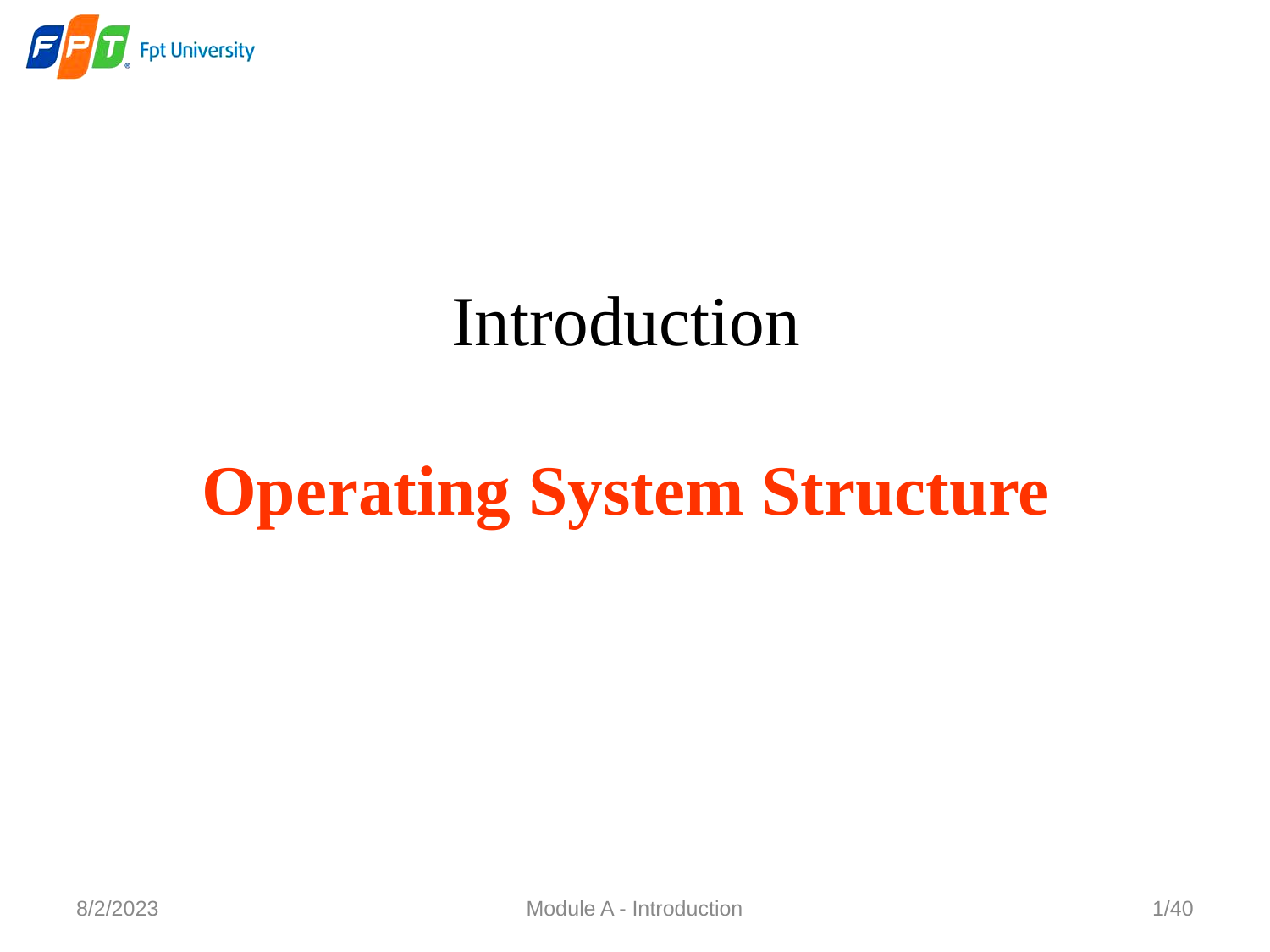

# Introduction Operating System Structure
8/2/2023
Module A - Introduction
1/40